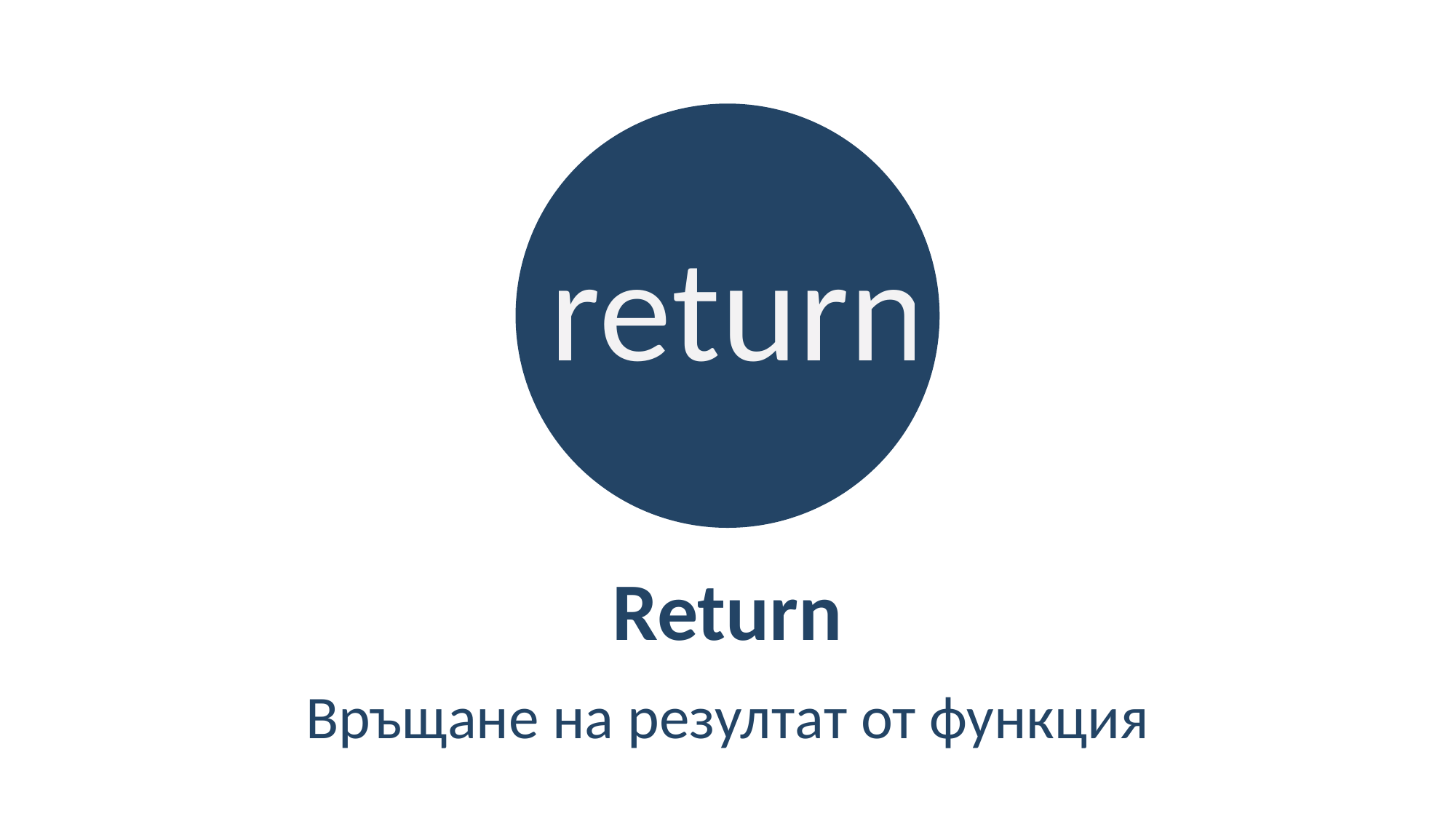

return
Return
Връщане на резултат от функция